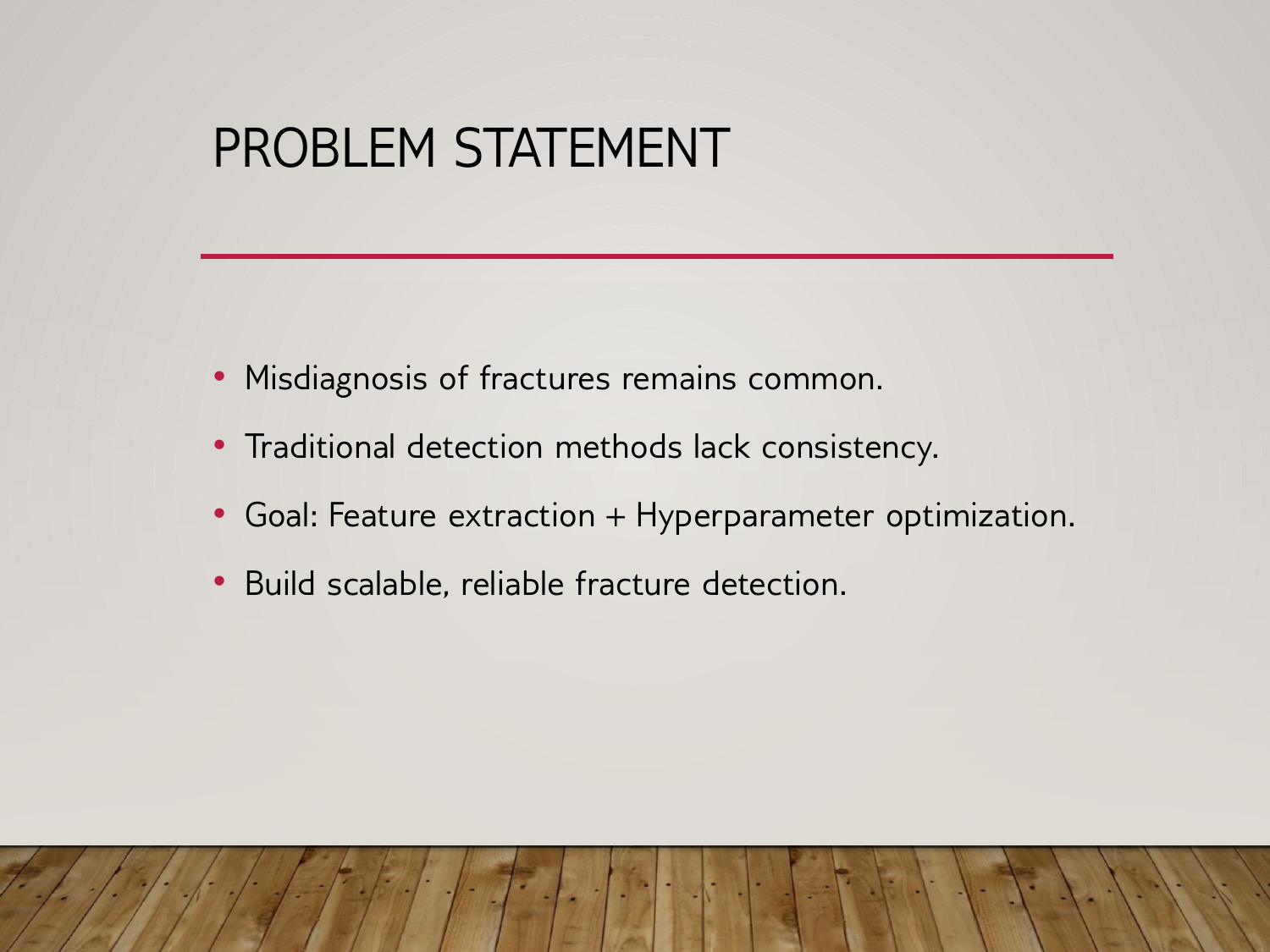

# Problem Statement

Misdiagnosis of fractures remains common.
Traditional detection methods lack consistency.
Goal: Feature extraction + Hyperparameter optimization.
Build scalable, reliable fracture detection.